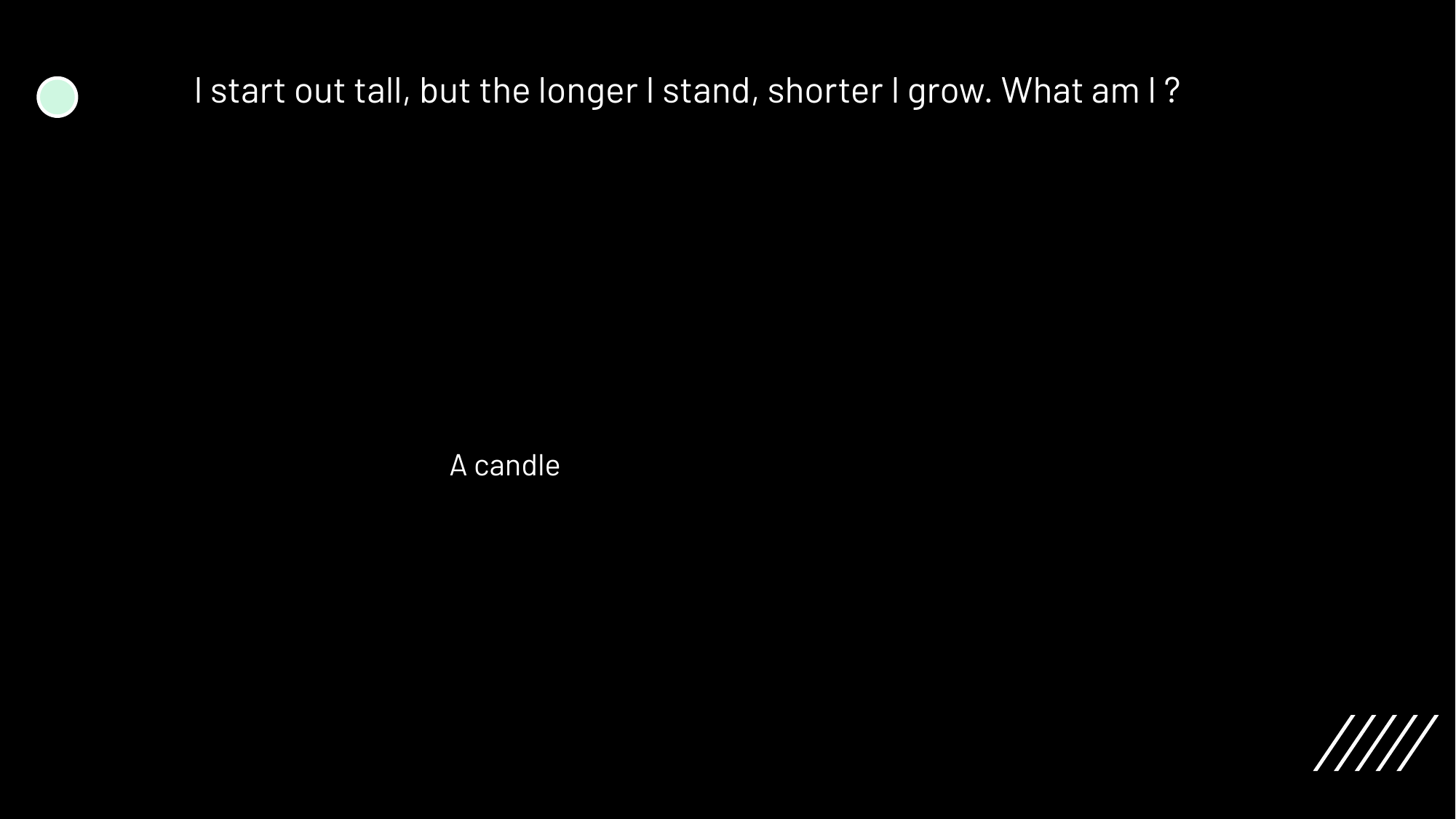

I start out tall, but the longer I stand, shorter I grow. What am I ?

A candle